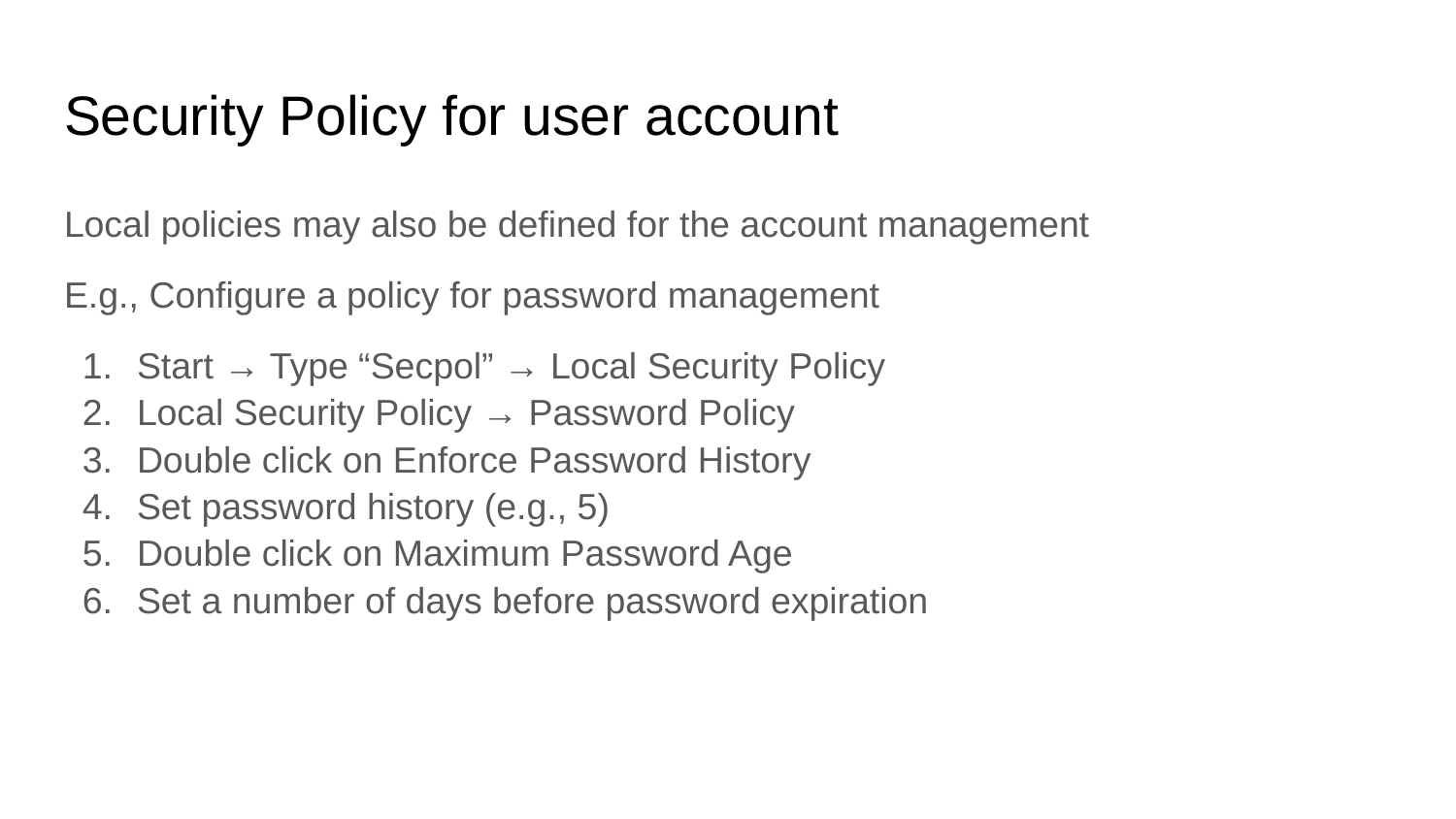

# Security Policy for user account
Local policies may also be defined for the account management
E.g., Configure a policy for password management
Start → Type “Secpol” → Local Security Policy
Local Security Policy → Password Policy
Double click on Enforce Password History
Set password history (e.g., 5)
Double click on Maximum Password Age
Set a number of days before password expiration